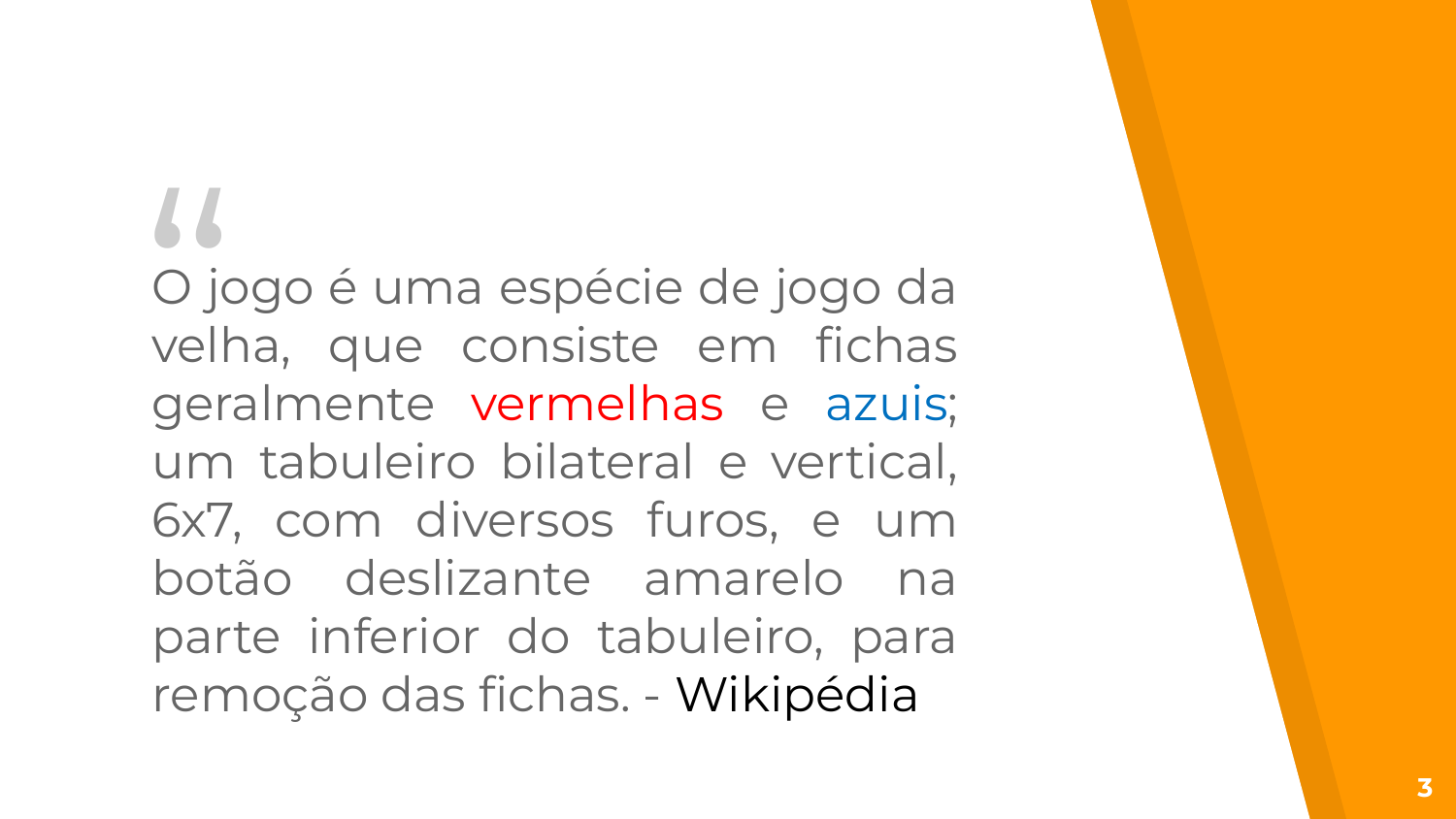

O jogo é uma espécie de jogo da velha, que consiste em fichas geralmente vermelhas e azuis; um tabuleiro bilateral e vertical, 6x7, com diversos furos, e um botão deslizante amarelo na parte inferior do tabuleiro, para remoção das fichas. - Wikipédia
3